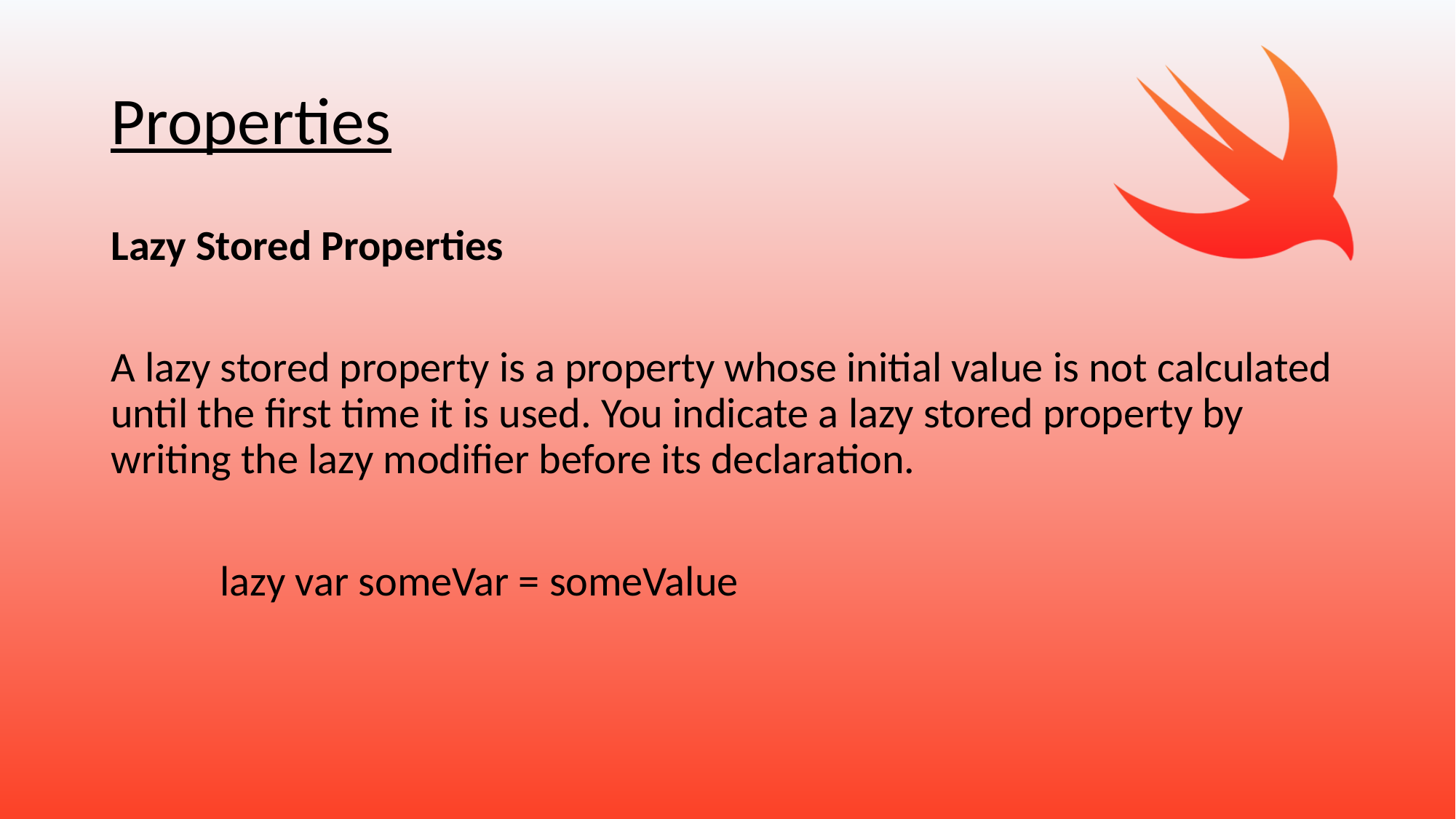

# Properties
Lazy Stored Properties

A lazy stored property is a property whose initial value is not calculated until the first time it is used. You indicate a lazy stored property by writing the lazy modifier before its declaration.

	lazy var someVar = someValue